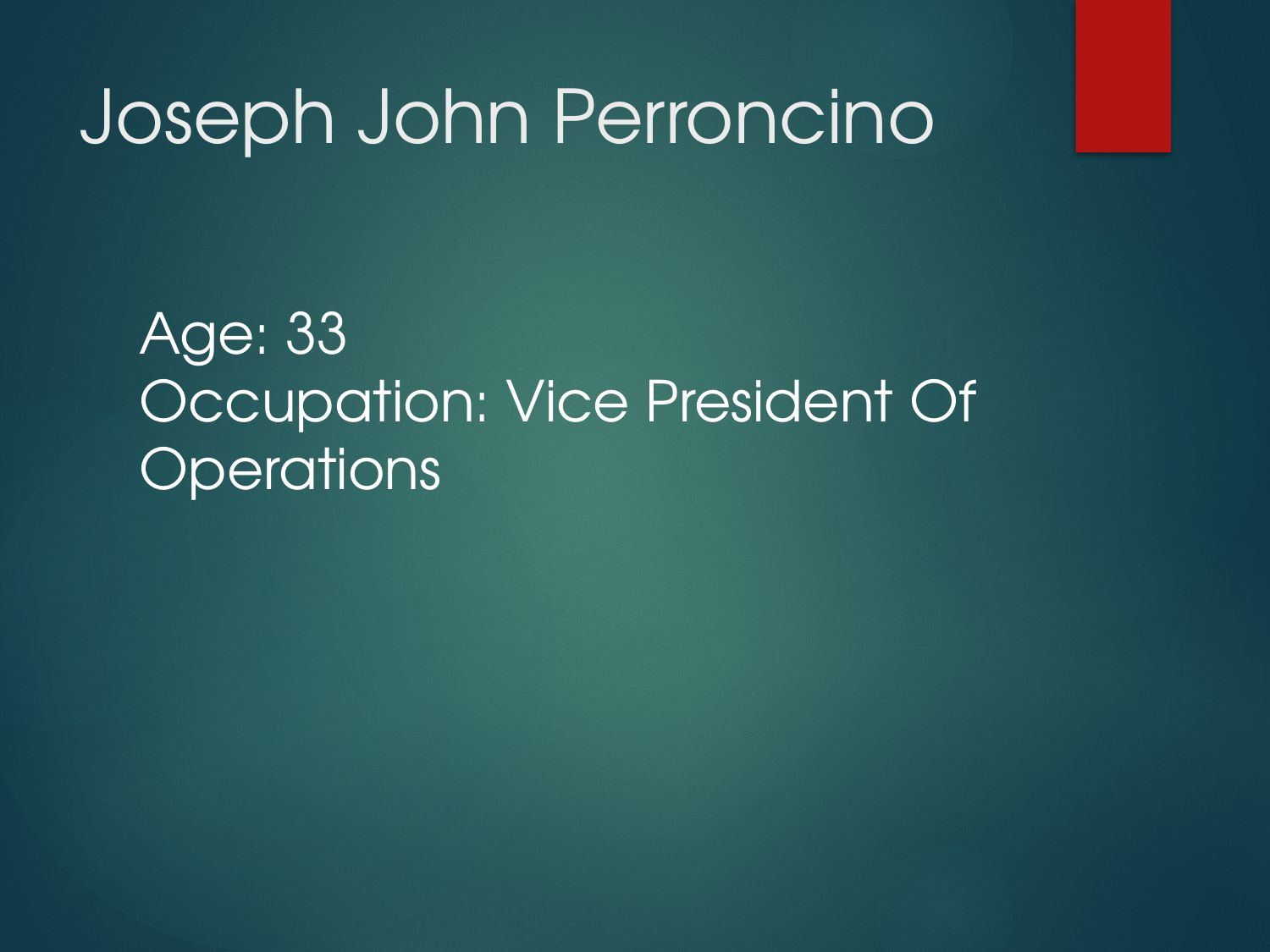

# Joseph John Perroncino

Age: 33
Occupation: Vice President Of Operations